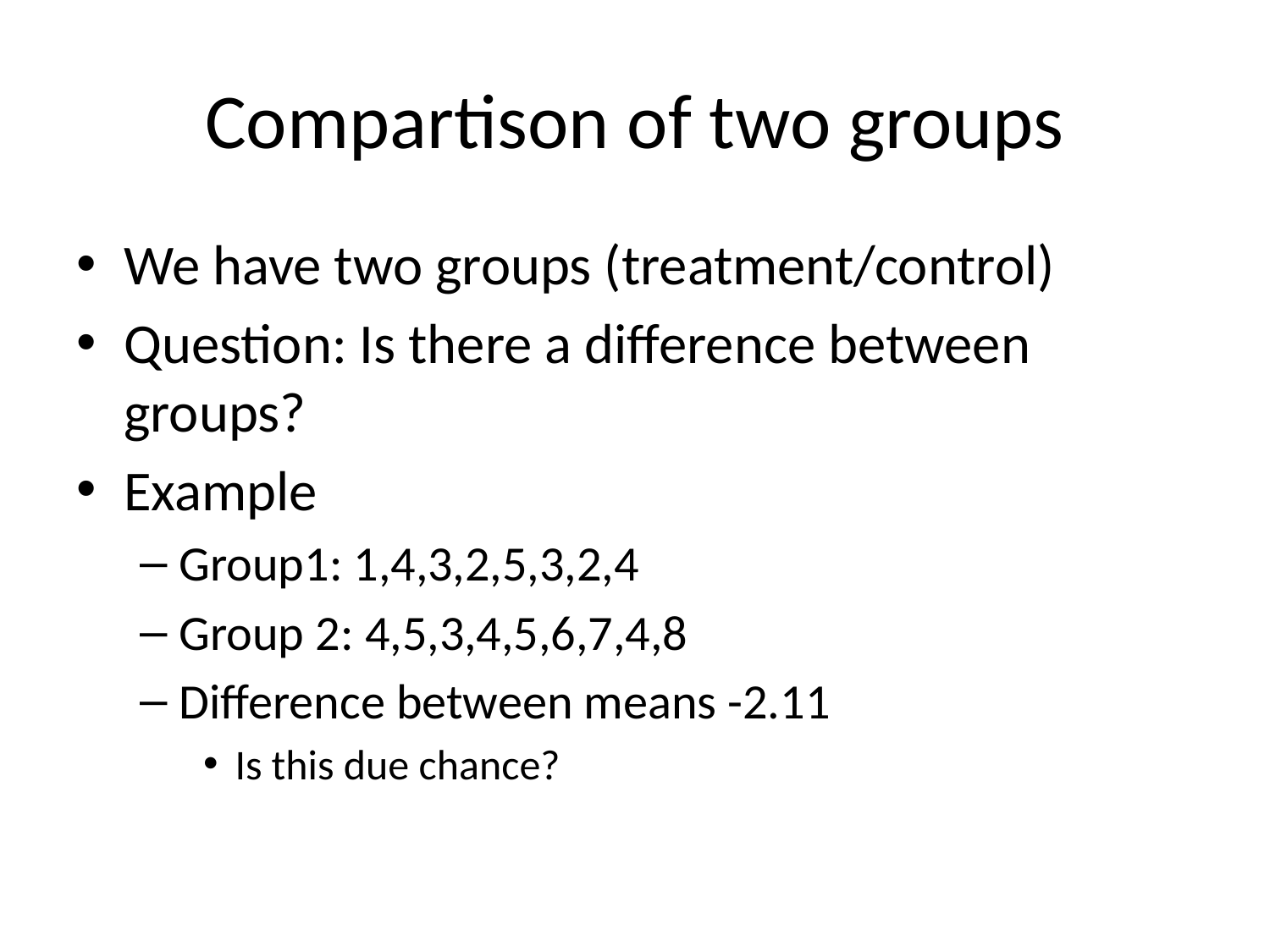

# Compartison of two groups
We have two groups (treatment/control)
Question: Is there a difference between groups?
Example
Group1: 1,4,3,2,5,3,2,4
Group 2: 4,5,3,4,5,6,7,4,8
Difference between means -2.11
Is this due chance?